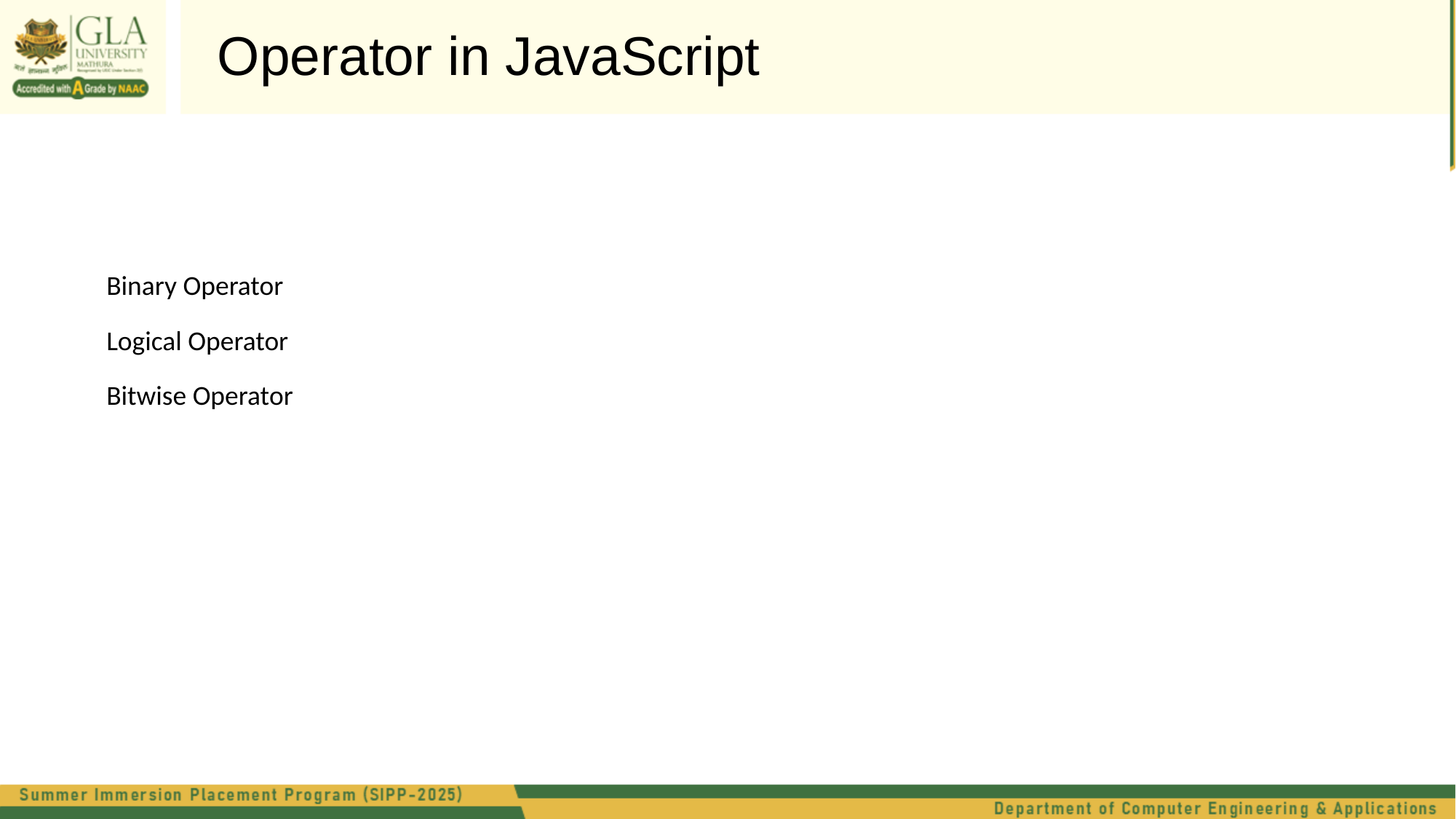

Operator in JavaScript
|  |  |  |
| --- | --- | --- |
|  |  |  |
|  | Binary Operator Logical Operator Bitwise Operator |  |
|  |  |  |
|  |  |  |
|  |  |  |
|  |  |  |